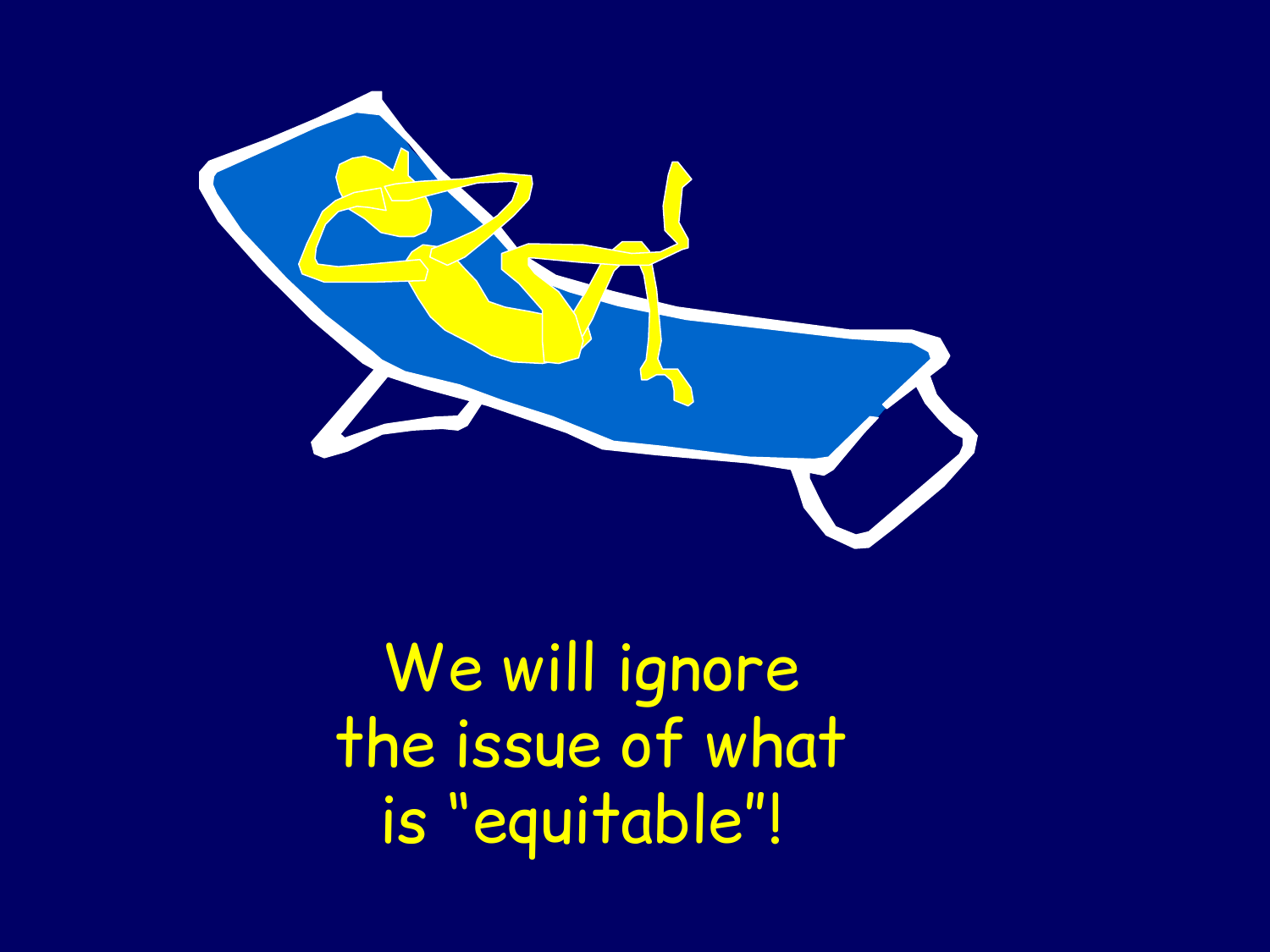

We will ignore the issue of what is “equitable”!